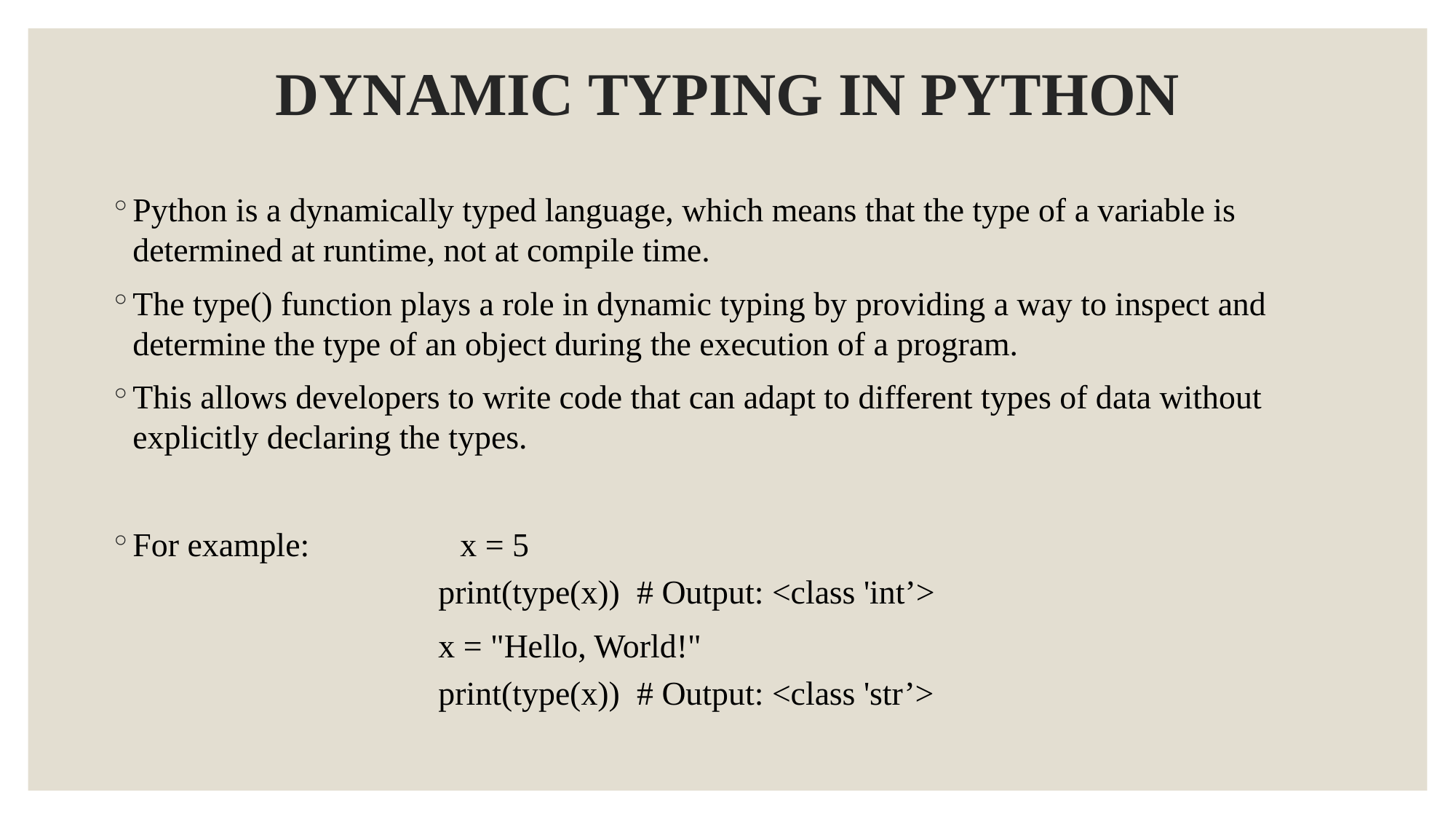

# DYNAMIC TYPING IN PYTHON
Python is a dynamically typed language, which means that the type of a variable is determined at runtime, not at compile time.
The type() function plays a role in dynamic typing by providing a way to inspect and determine the type of an object during the execution of a program.
This allows developers to write code that can adapt to different types of data without explicitly declaring the types.

For example:		x = 5
print(type(x))  # Output: <class 'int’>
			x = "Hello, World!"
print(type(x))  # Output: <class 'str’>